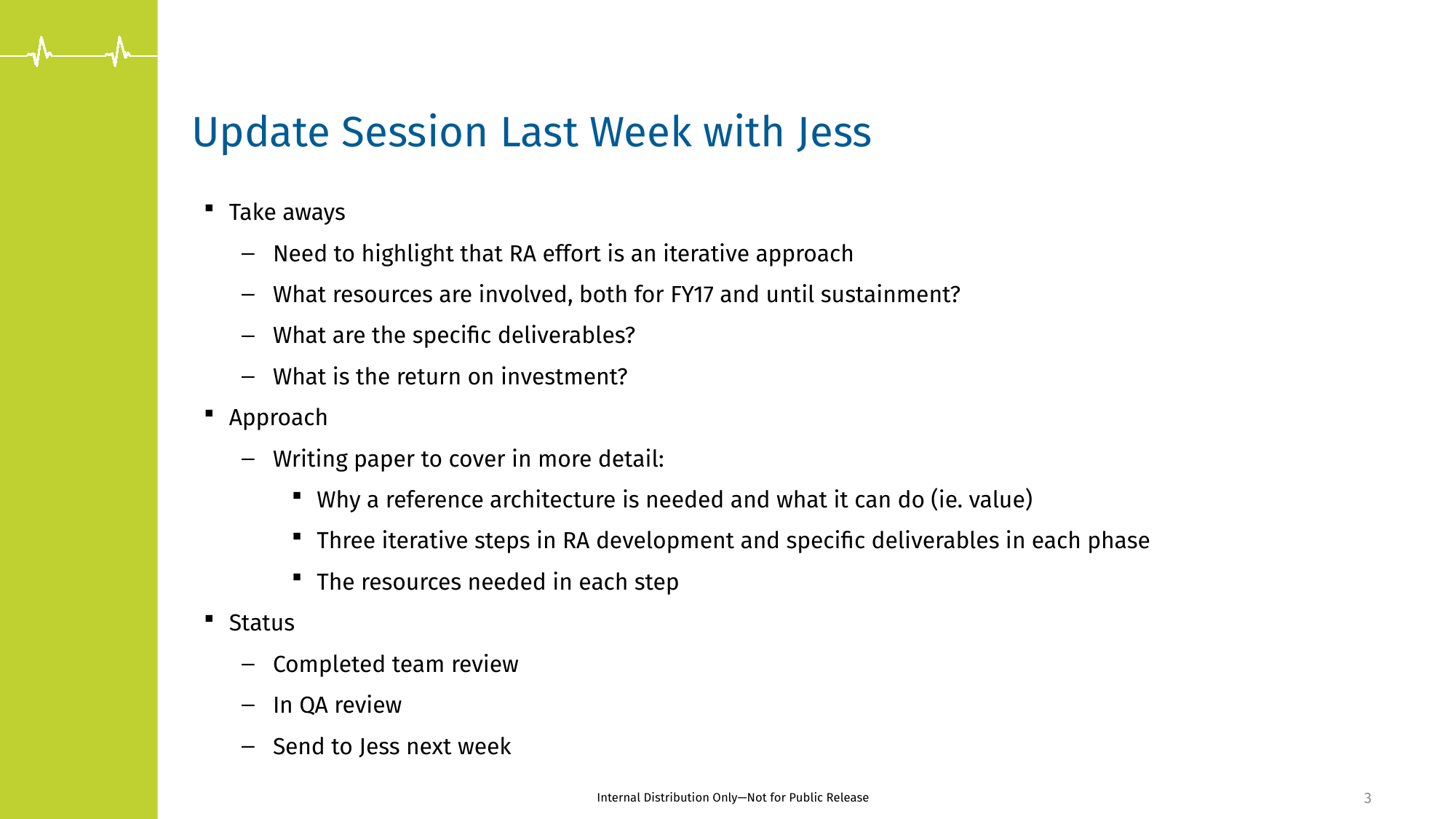

# Update Session Last Week with Jess
Take aways
Need to highlight that RA effort is an iterative approach
What resources are involved, both for FY17 and until sustainment?
What are the specific deliverables?
What is the return on investment?
Approach
Writing paper to cover in more detail:
Why a reference architecture is needed and what it can do (ie. value)
Three iterative steps in RA development and specific deliverables in each phase
The resources needed in each step
Status
Completed team review
In QA review
Send to Jess next week

3